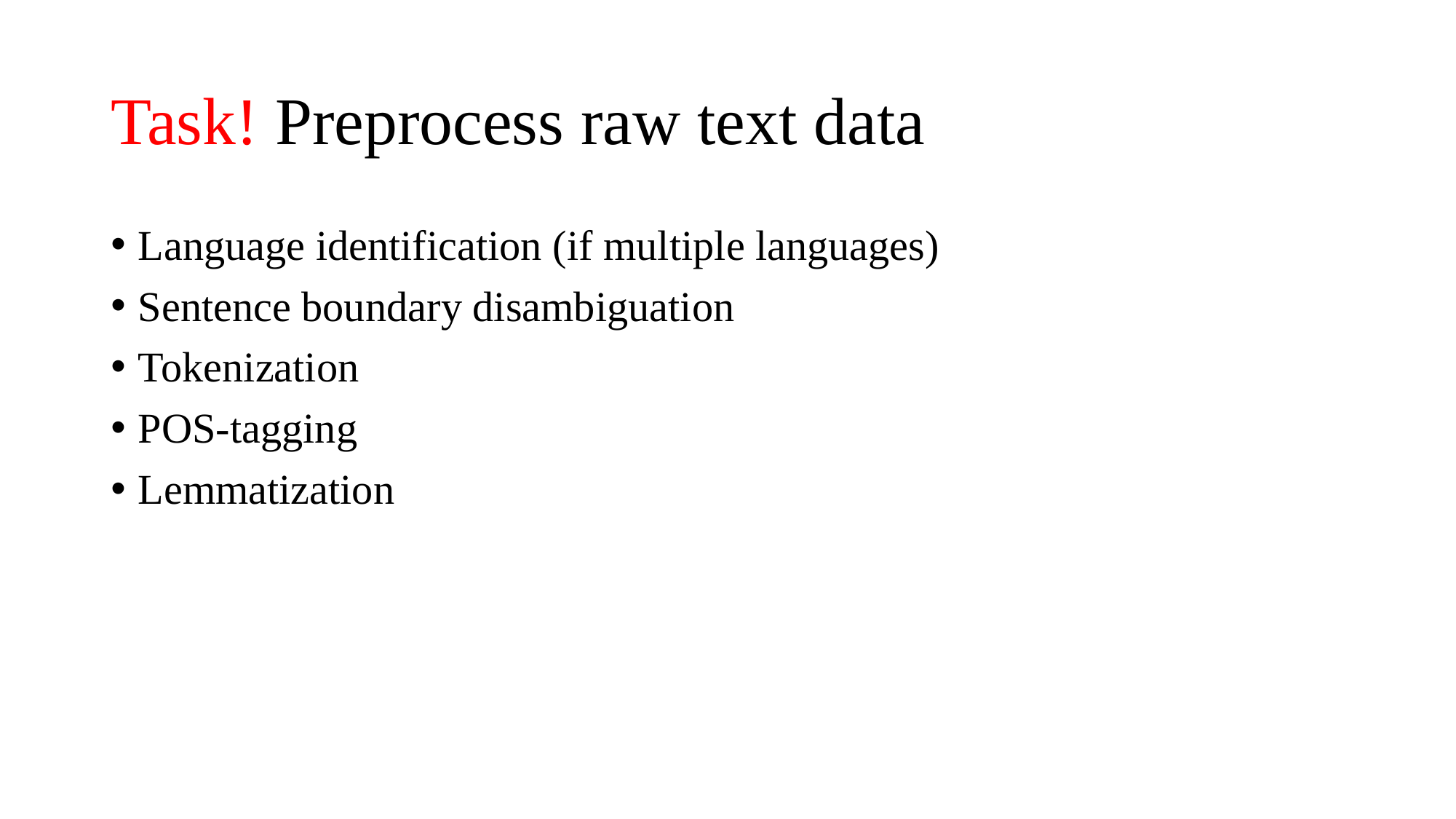

# Task! Preprocess raw text data
Language identification (if multiple languages)
Sentence boundary disambiguation
Tokenization
POS-tagging
Lemmatization